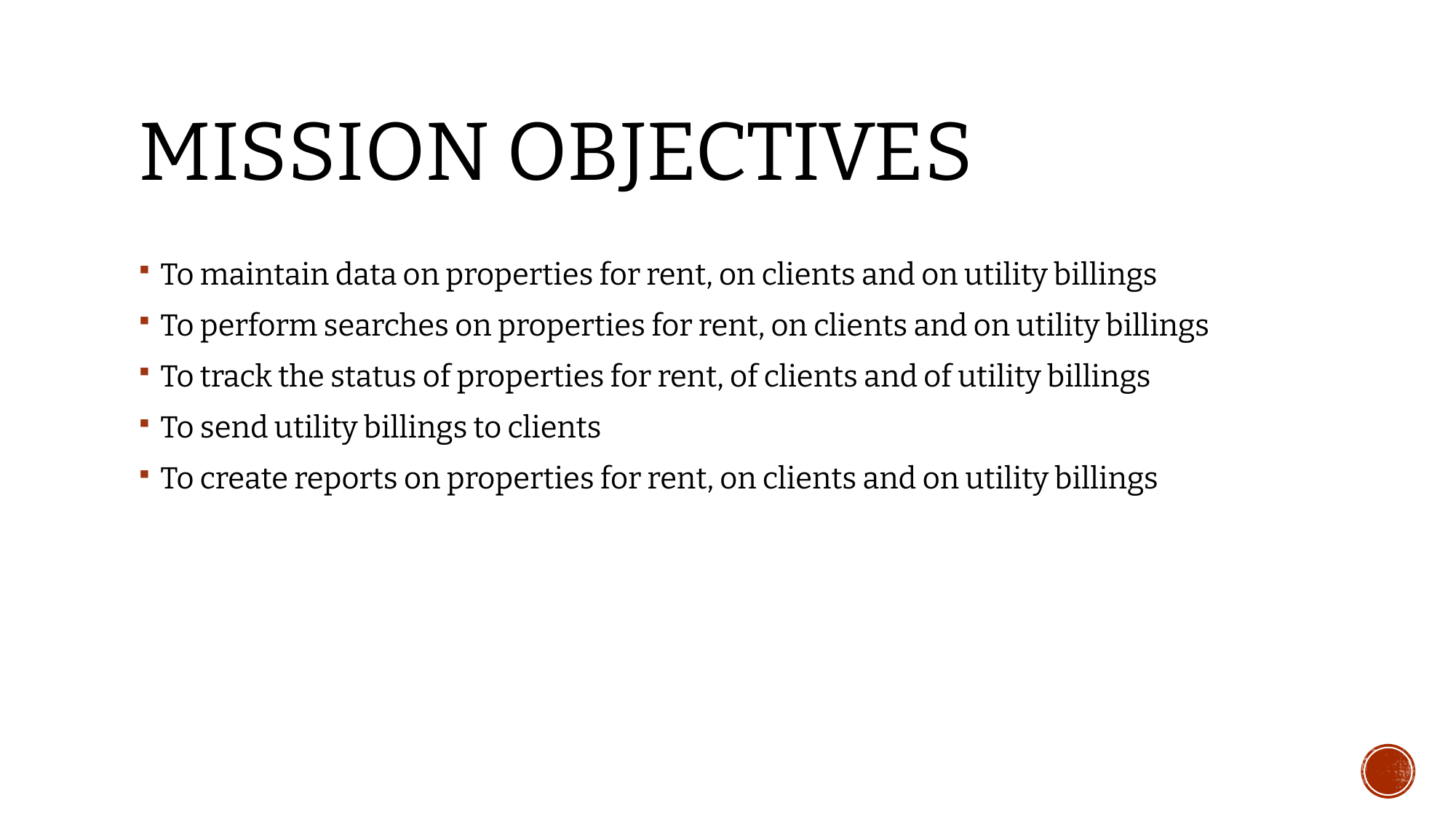

# Mission Objectives
To maintain data on properties for rent, on clients and on utility billings
To perform searches on properties for rent, on clients and on utility billings
To track the status of properties for rent, of clients and of utility billings
To send utility billings to clients
To create reports on properties for rent, on clients and on utility billings